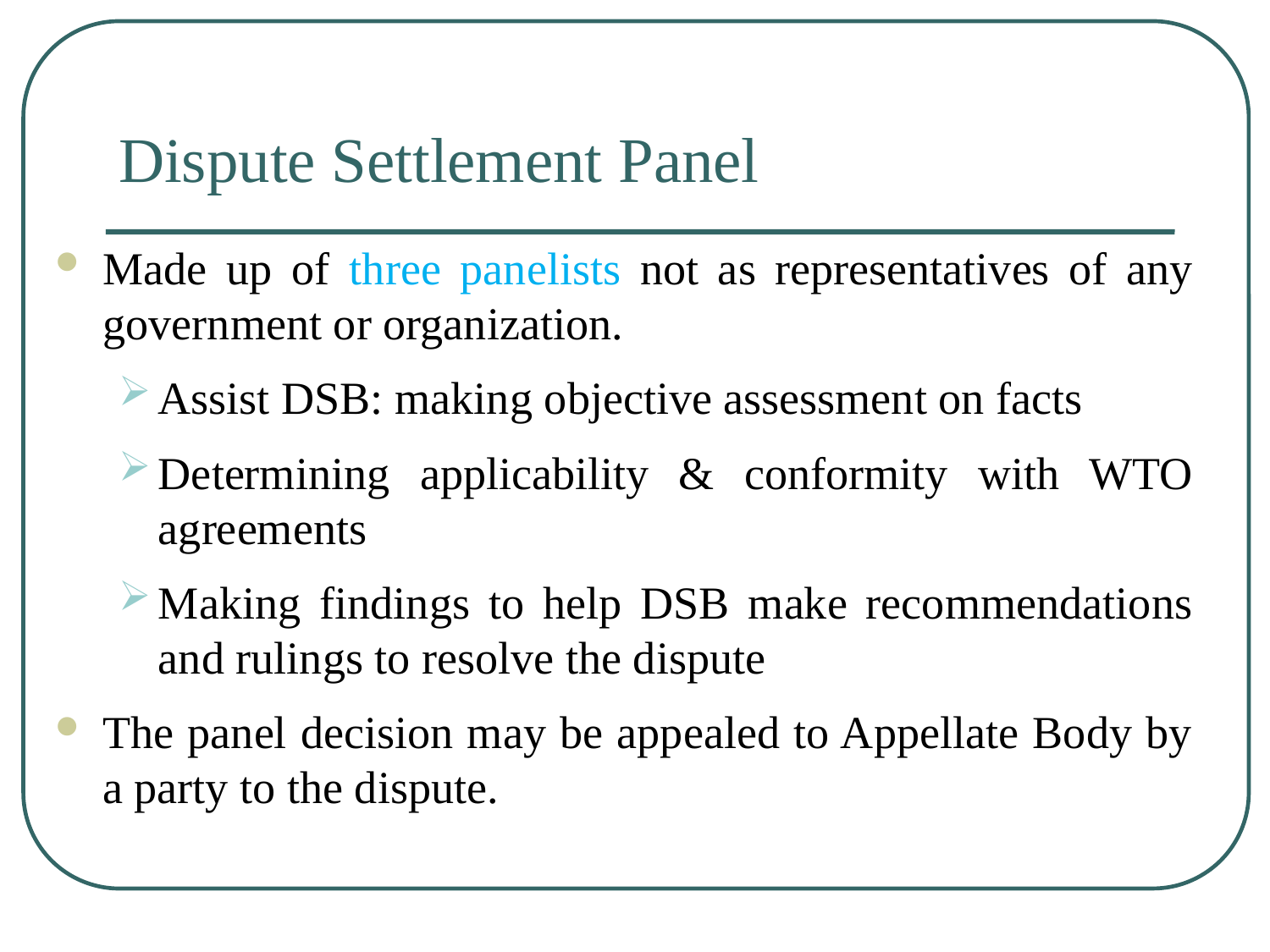

# Dispute Settlement Panel
Made up of three panelists not as representatives of any government or organization.
Assist DSB: making objective assessment on facts
Determining applicability & conformity with WTO agreements
Making findings to help DSB make recommendations and rulings to resolve the dispute
The panel decision may be appealed to Appellate Body by a party to the dispute.